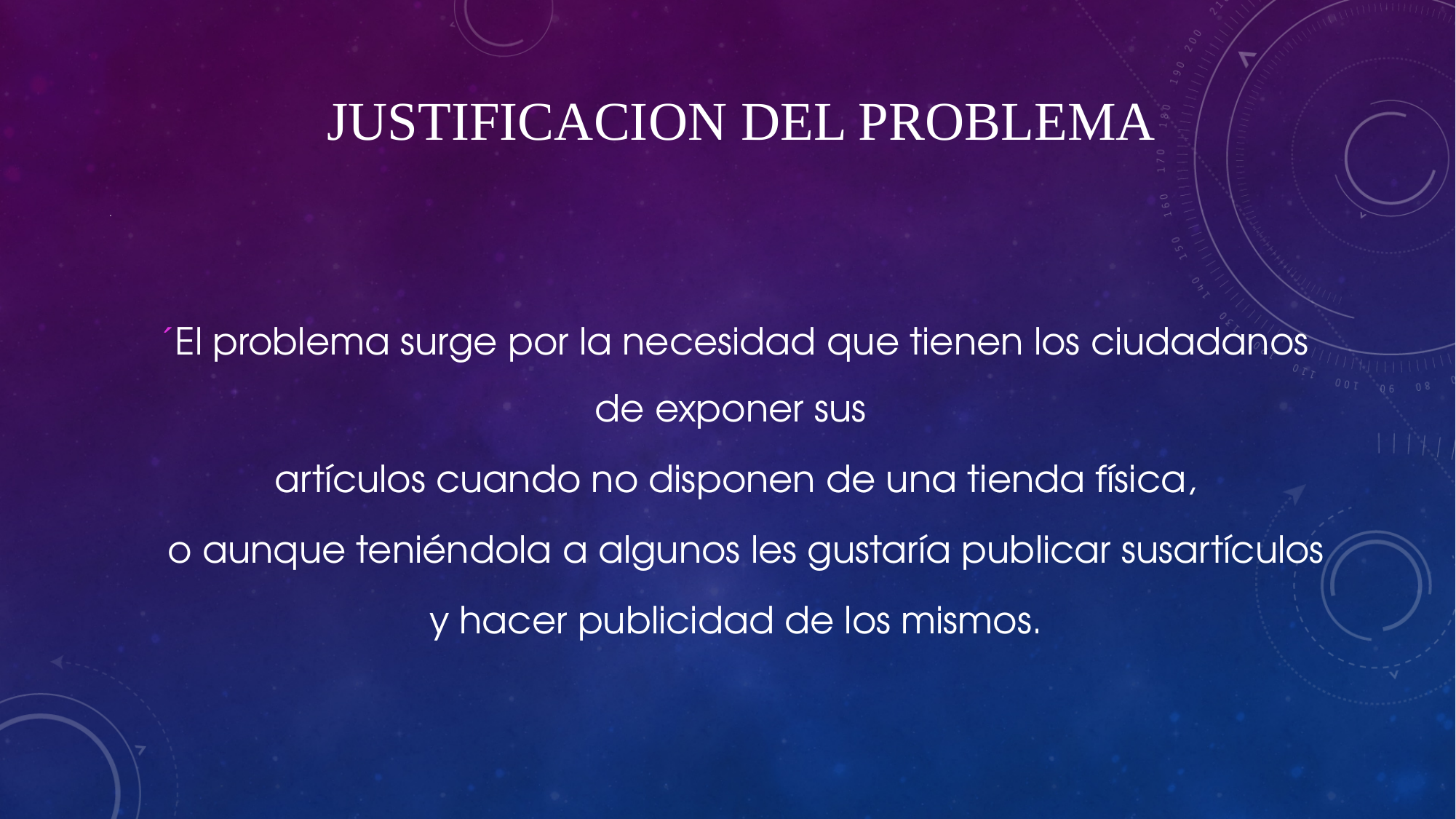

# Justificacion del problema

´El problema surge por la necesidad que tienen los ciudadanos de exponer sus
artículos cuando no disponen de una tienda física,
   o aunque teniéndola a algunos les gustaría publicar susartículos
y hacer publicidad de los mismos.